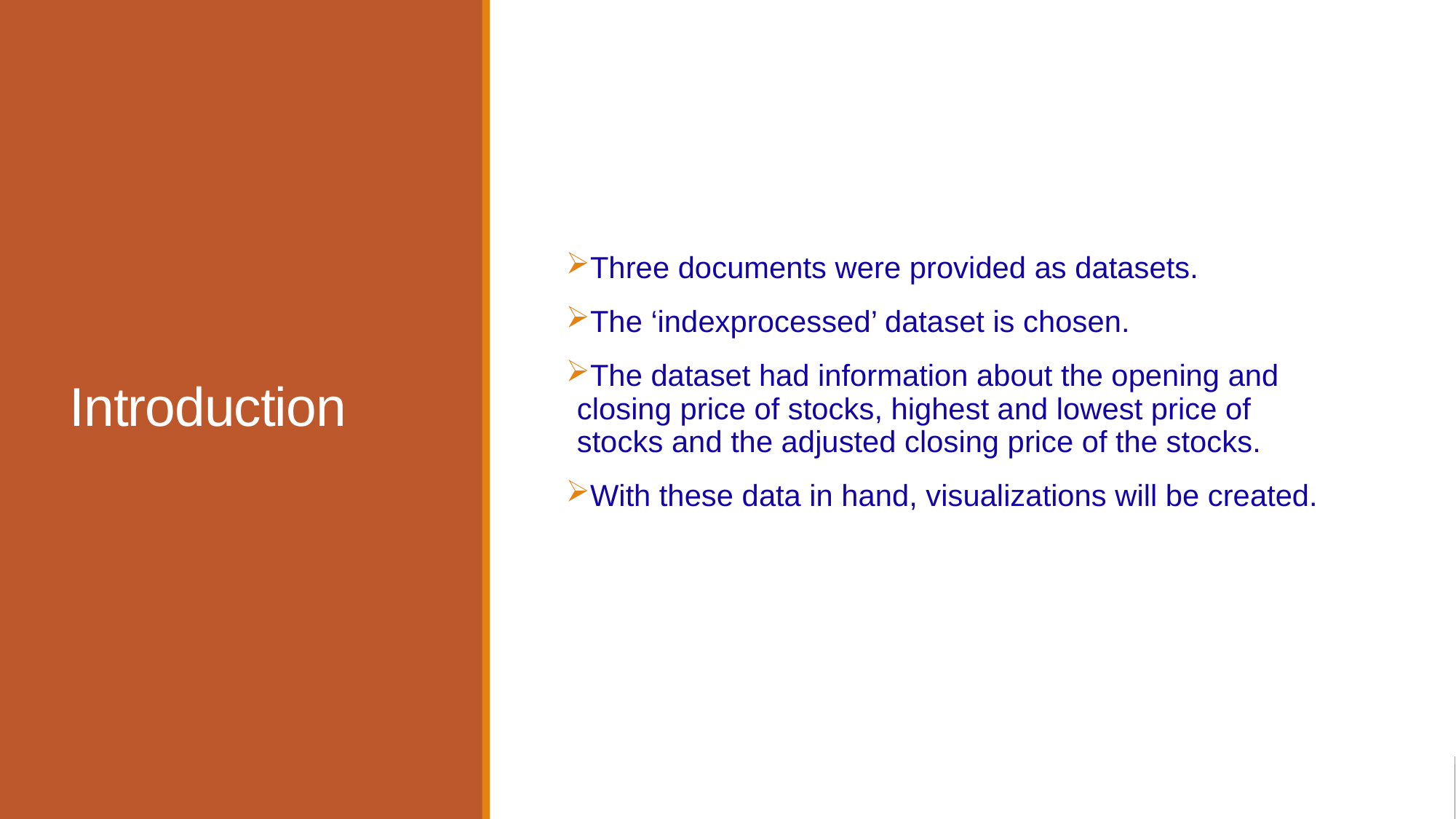

# Introduction
Three documents were provided as datasets.
The ‘indexprocessed’ dataset is chosen.
The dataset had information about the opening and closing price of stocks, highest and lowest price of stocks and the adjusted closing price of the stocks.
With these data in hand, visualizations will be created.